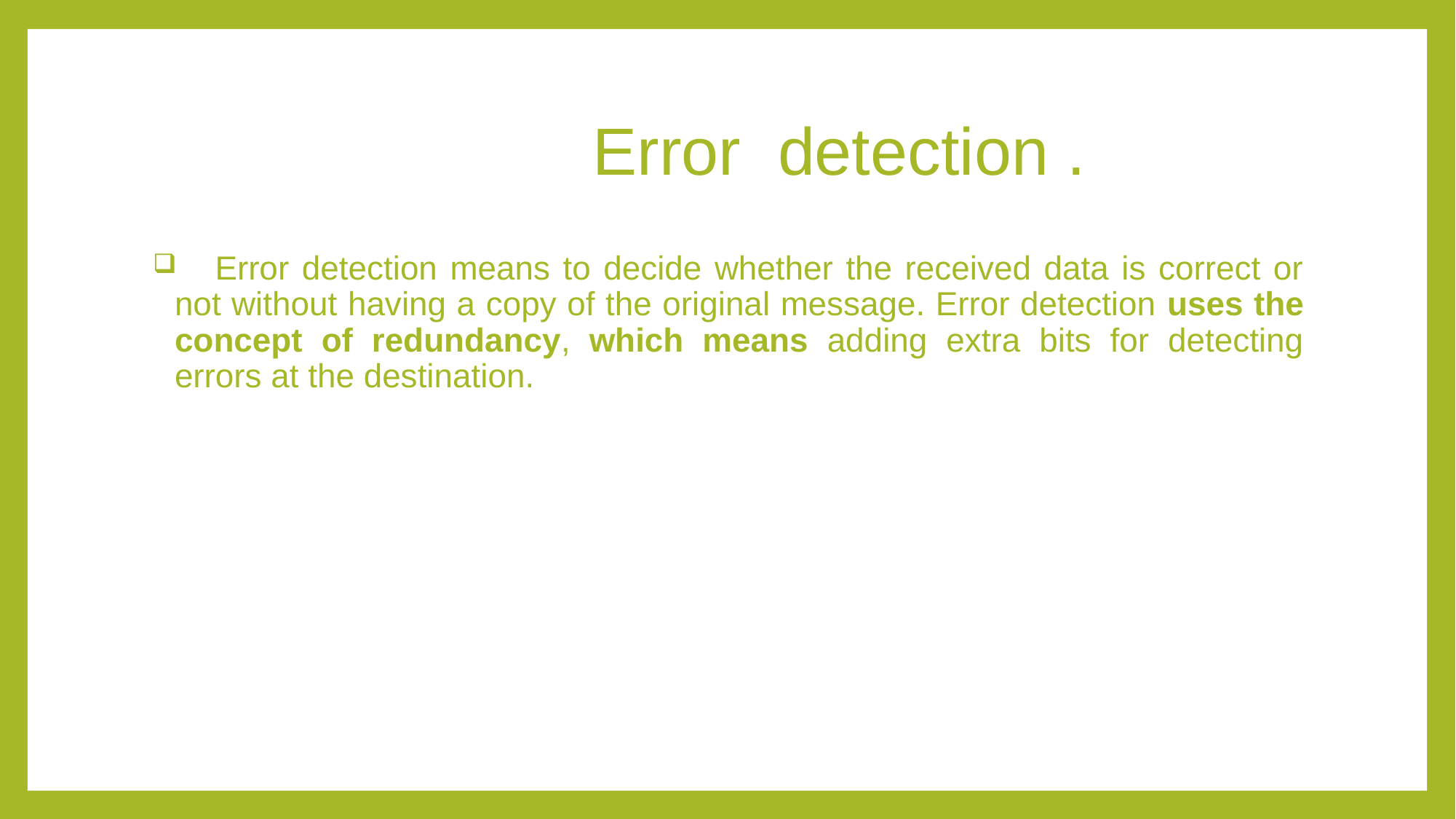

# Error  detection .
   Error detection means to decide whether the received data is correct or not without having a copy of the original message. Error detection uses the concept of redundancy, which means adding extra bits for detecting errors at the destination.